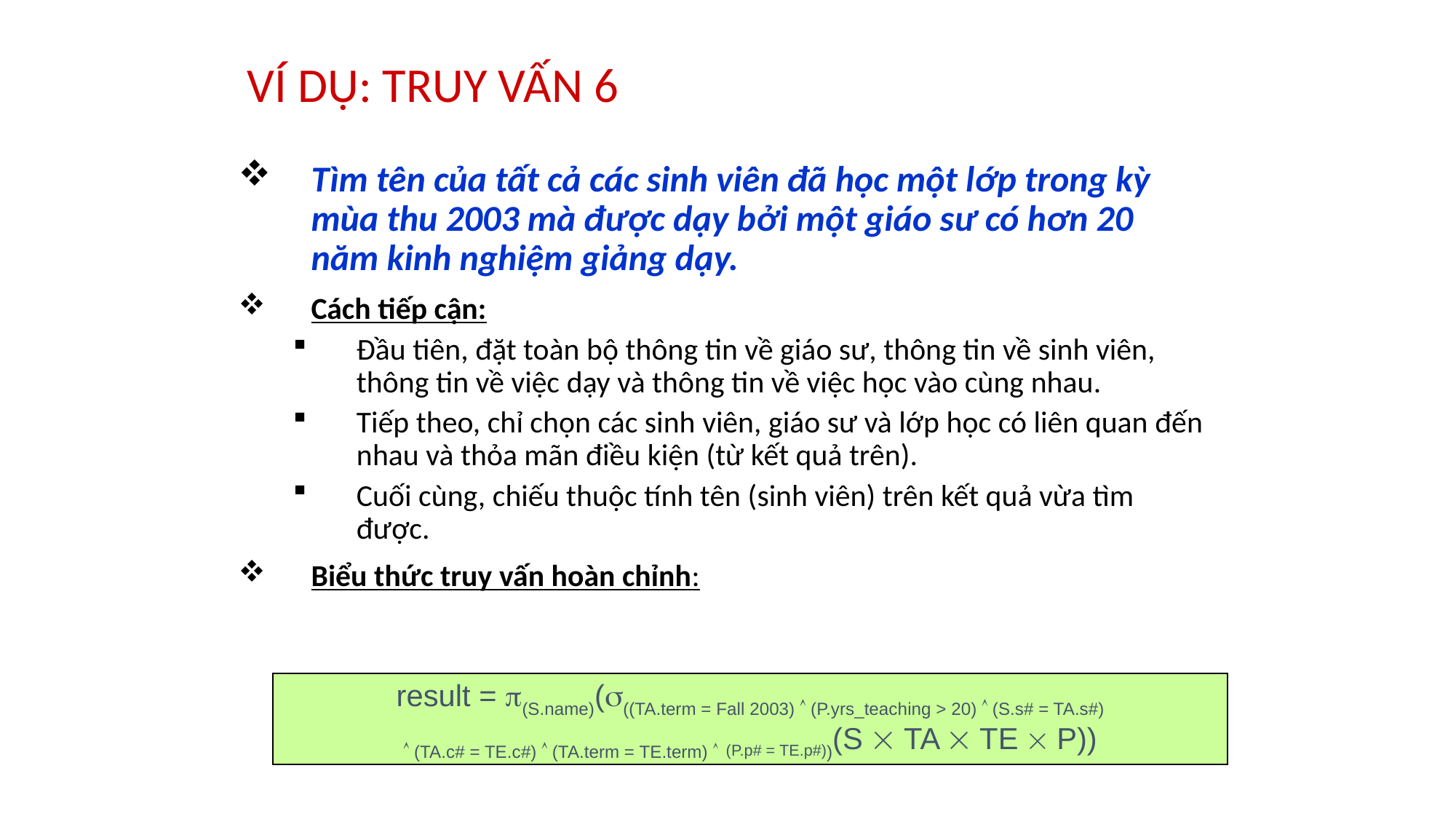

# VÍ DỤ: TRUY VẤN 6
Tìm tên của tất cả các sinh viên đã học một lớp trong kỳ mùa thu 2003 mà được dạy bởi một giáo sư có hơn 20 năm kinh nghiệm giảng dạy.
Cách tiếp cận:
Đầu tiên, đặt toàn bộ thông tin về giáo sư, thông tin về sinh viên, thông tin về việc dạy và thông tin về việc học vào cùng nhau.
Tiếp theo, chỉ chọn các sinh viên, giáo sư và lớp học có liên quan đến nhau và thỏa mãn điều kiện (từ kết quả trên).
Cuối cùng, chiếu thuộc tính tên (sinh viên) trên kết quả vừa tìm được.
Biểu thức truy vấn hoàn chỉnh:

result = π(S.name)(σ((TA.term = Fall 2003) ∧ (P.yrs_teaching > 20) ∧ (S.s# = TA.s#)
∧ (TA.c# = TE.c#) ∧ (TA.term = TE.term) ∧ (P.p# = TE.p#))(S × TA × TE × P))